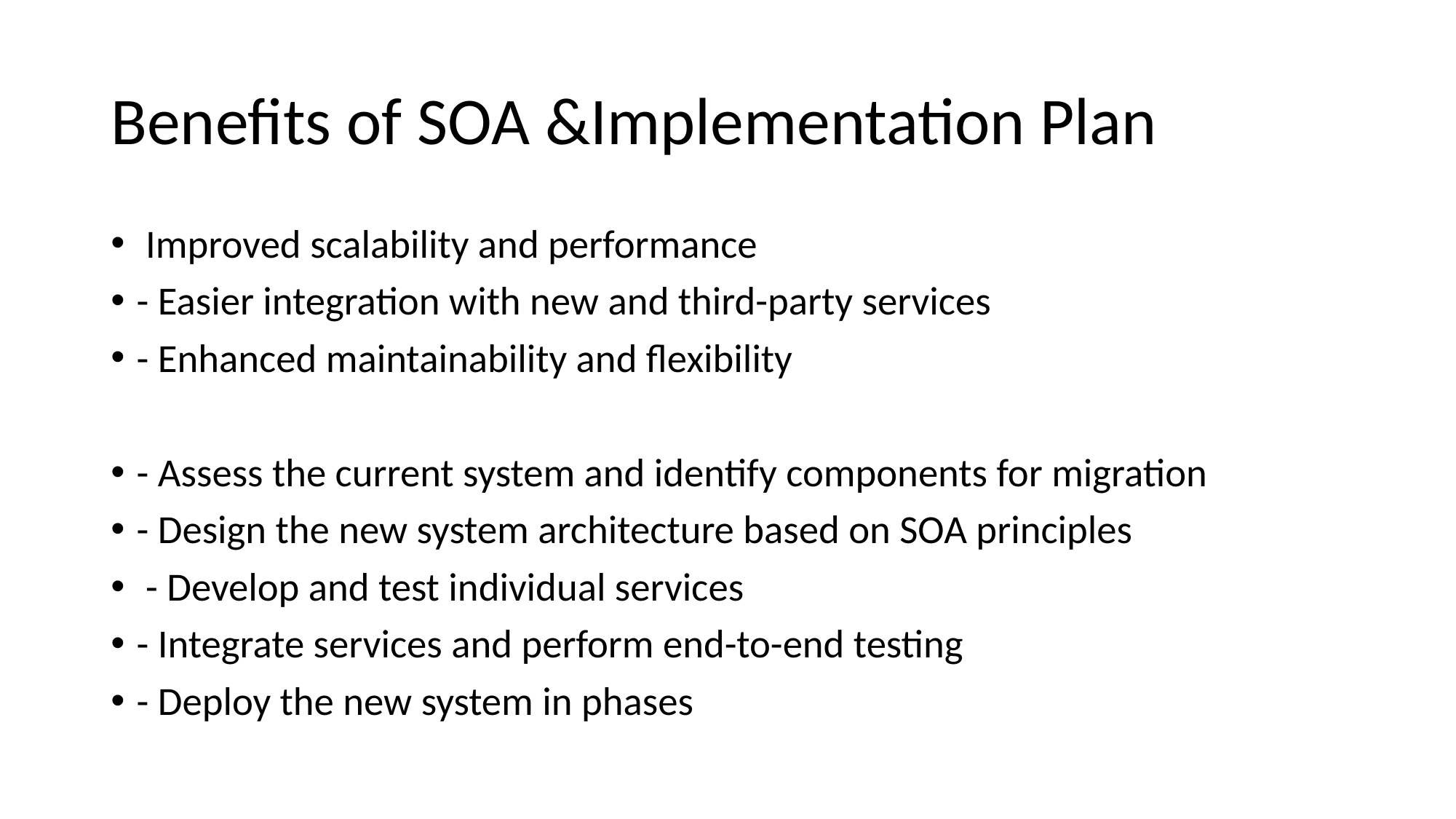

# Benefits of SOA &Implementation Plan
 Improved scalability and performance
- Easier integration with new and third-party services
- Enhanced maintainability and flexibility

- Assess the current system and identify components for migration
- Design the new system architecture based on SOA principles
 - Develop and test individual services
- Integrate services and perform end-to-end testing
- Deploy the new system in phases